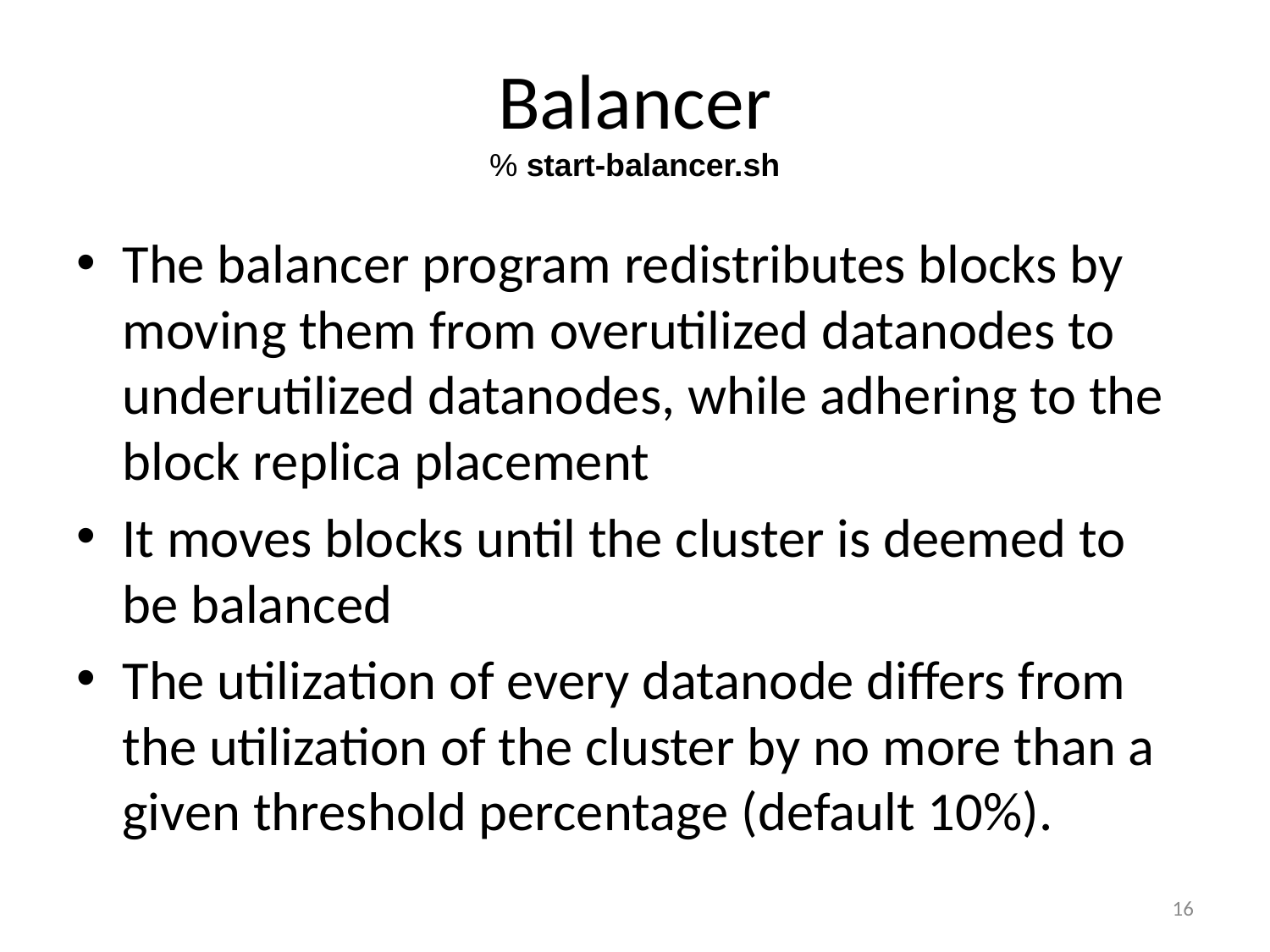

# Balancer % start-balancer.sh
The balancer program redistributes blocks by moving them from overutilized datanodes to underutilized datanodes, while adhering to the block replica placement
It moves blocks until the cluster is deemed to be balanced
The utilization of every datanode differs from the utilization of the cluster by no more than a given threshold percentage (default 10%).
16